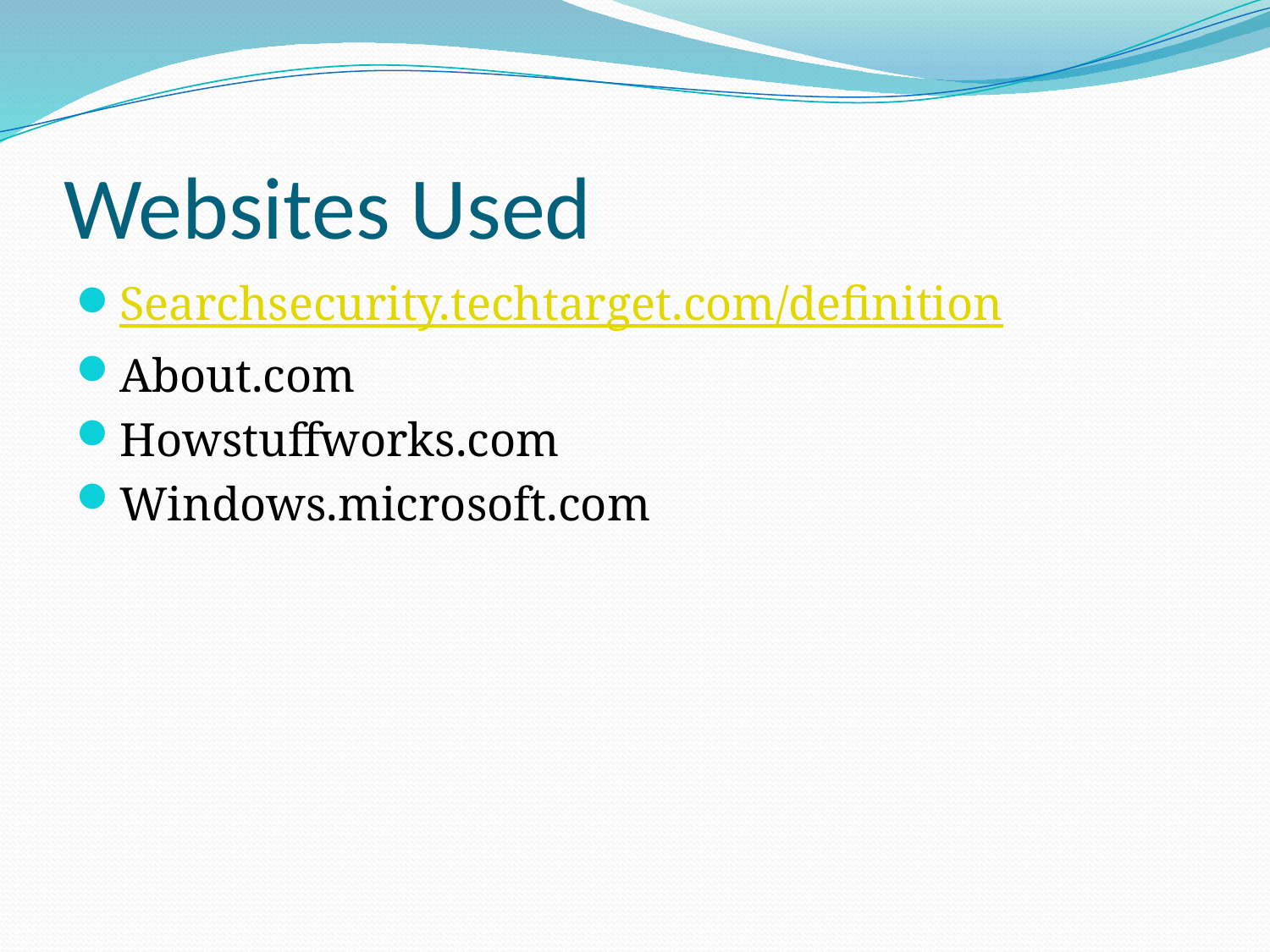

# Websites Used
Searchsecurity.techtarget.com/definition
About.com
Howstuffworks.com
Windows.microsoft.com